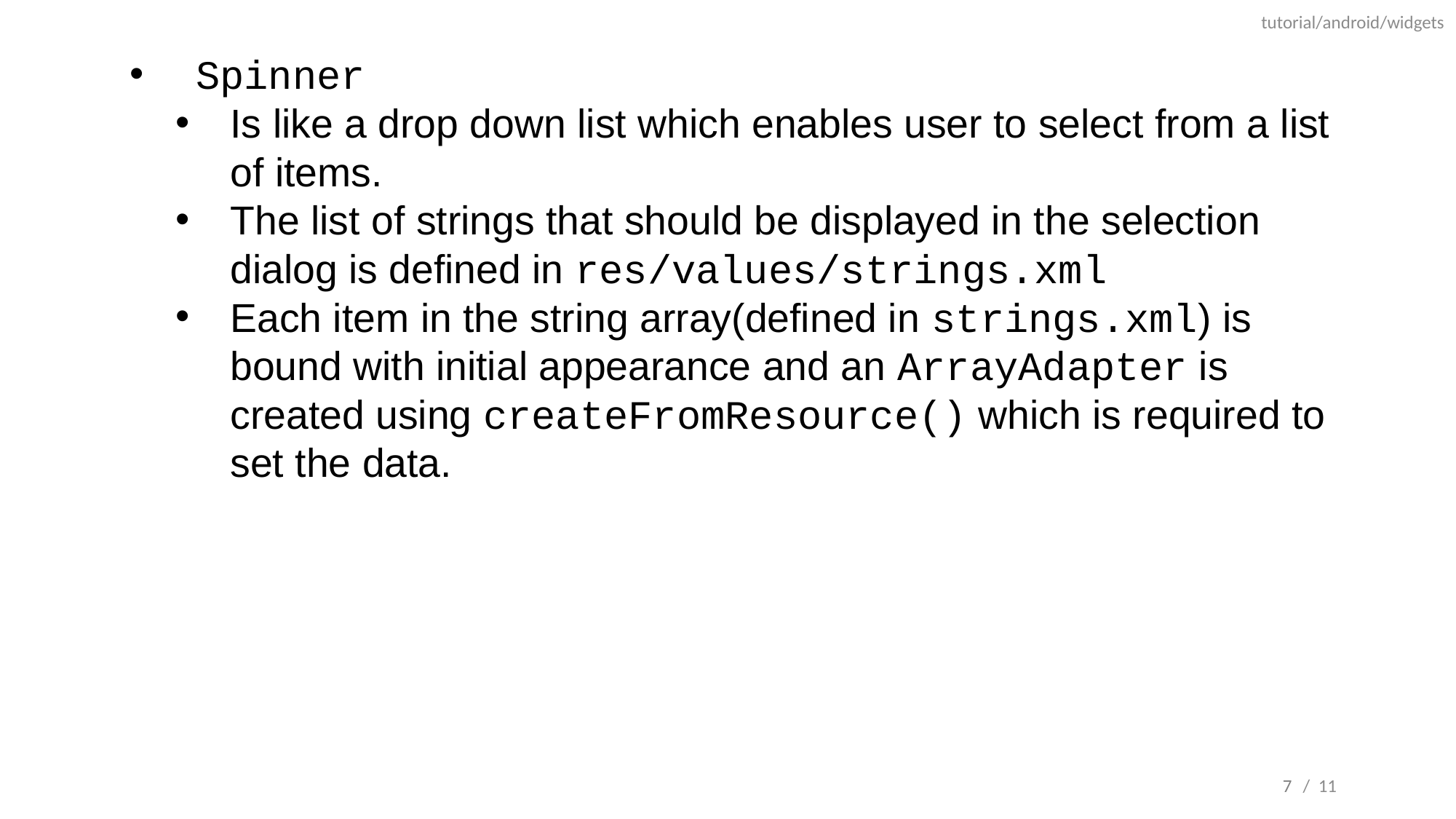

tutorial/android/widgets
 Spinner
Is like a drop down list which enables user to select from a list of items.
The list of strings that should be displayed in the selection dialog is defined in res/values/strings.xml
Each item in the string array(defined in strings.xml) is bound with initial appearance and an ArrayAdapter is created using createFromResource() which is required to set the data.

7
/  11